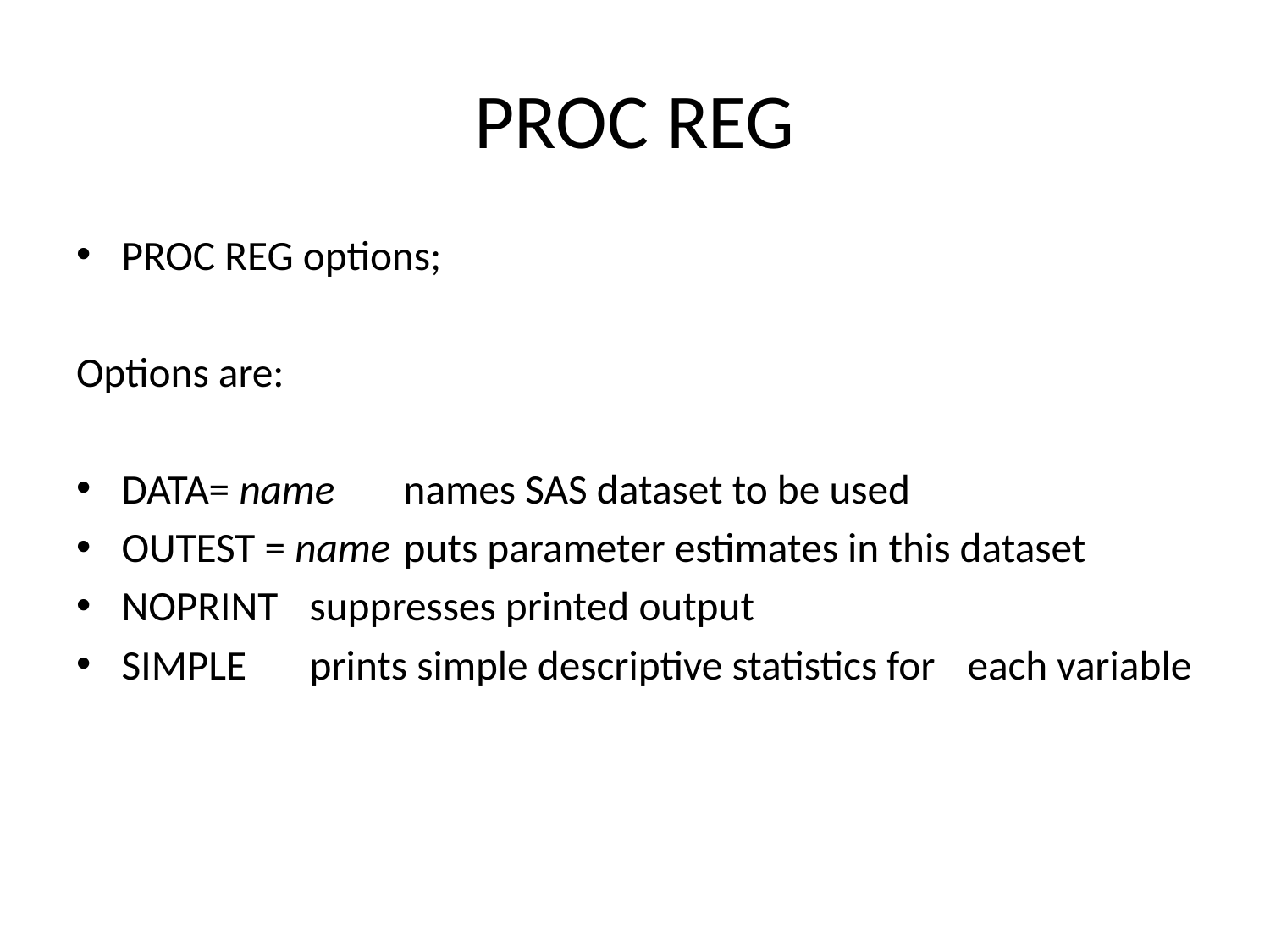

# PROC REG
PROC REG options;

Options are:

DATA= name	names SAS dataset to be used
OUTEST = name	puts parameter estimates in this dataset
NOPRINT		suppresses printed output
SIMPLE		prints simple descriptive statistics for 			each variable